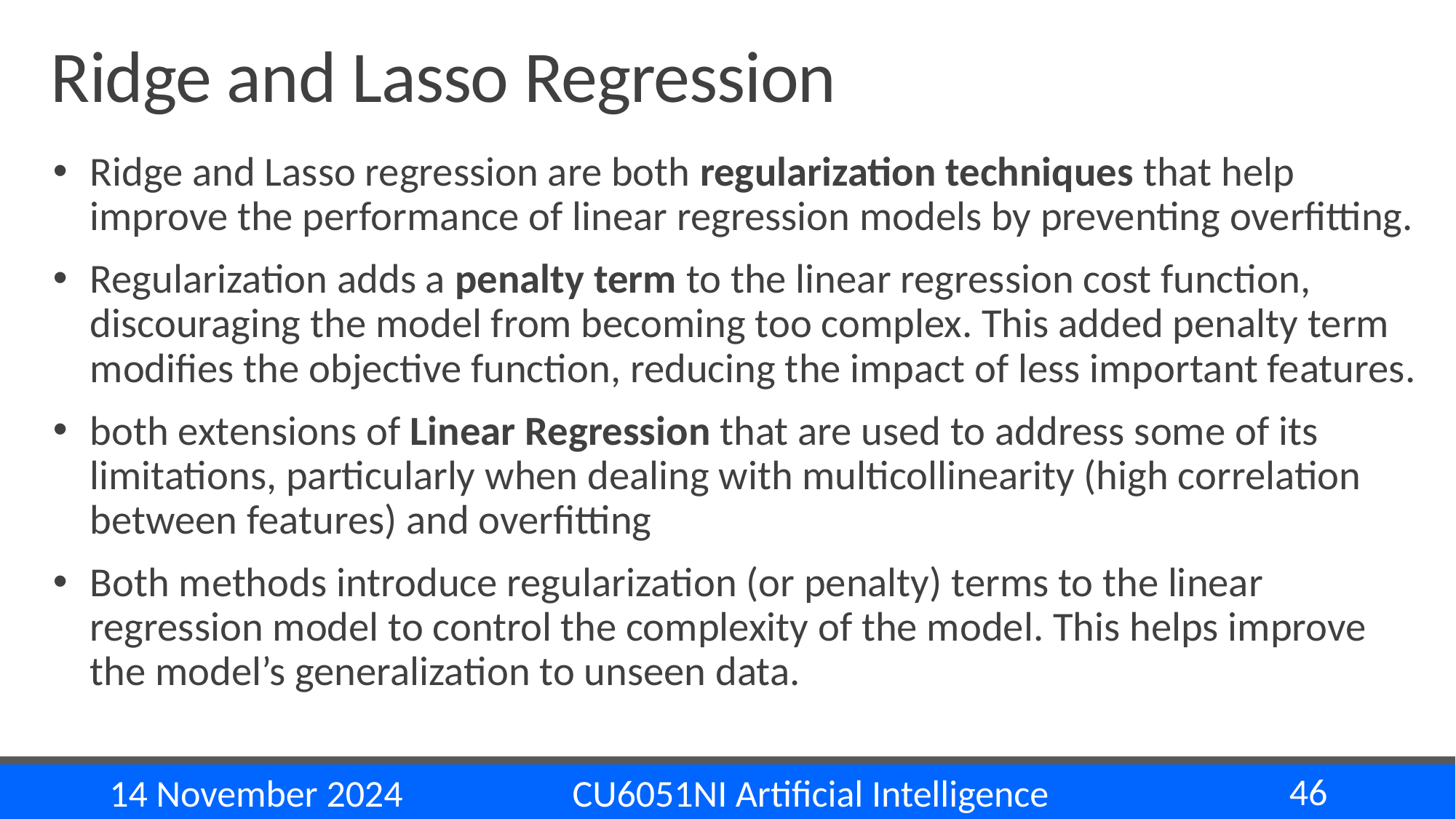

# Ridge and Lasso Regression
Ridge and Lasso regression are both regularization techniques that help improve the performance of linear regression models by preventing overfitting.
Regularization adds a penalty term to the linear regression cost function, discouraging the model from becoming too complex. This added penalty term modifies the objective function, reducing the impact of less important features.
both extensions of Linear Regression that are used to address some of its limitations, particularly when dealing with multicollinearity (high correlation between features) and overfitting
Both methods introduce regularization (or penalty) terms to the linear regression model to control the complexity of the model. This helps improve the model’s generalization to unseen data.
46
CU6051NI Artificial Intelligence
14 November 2024